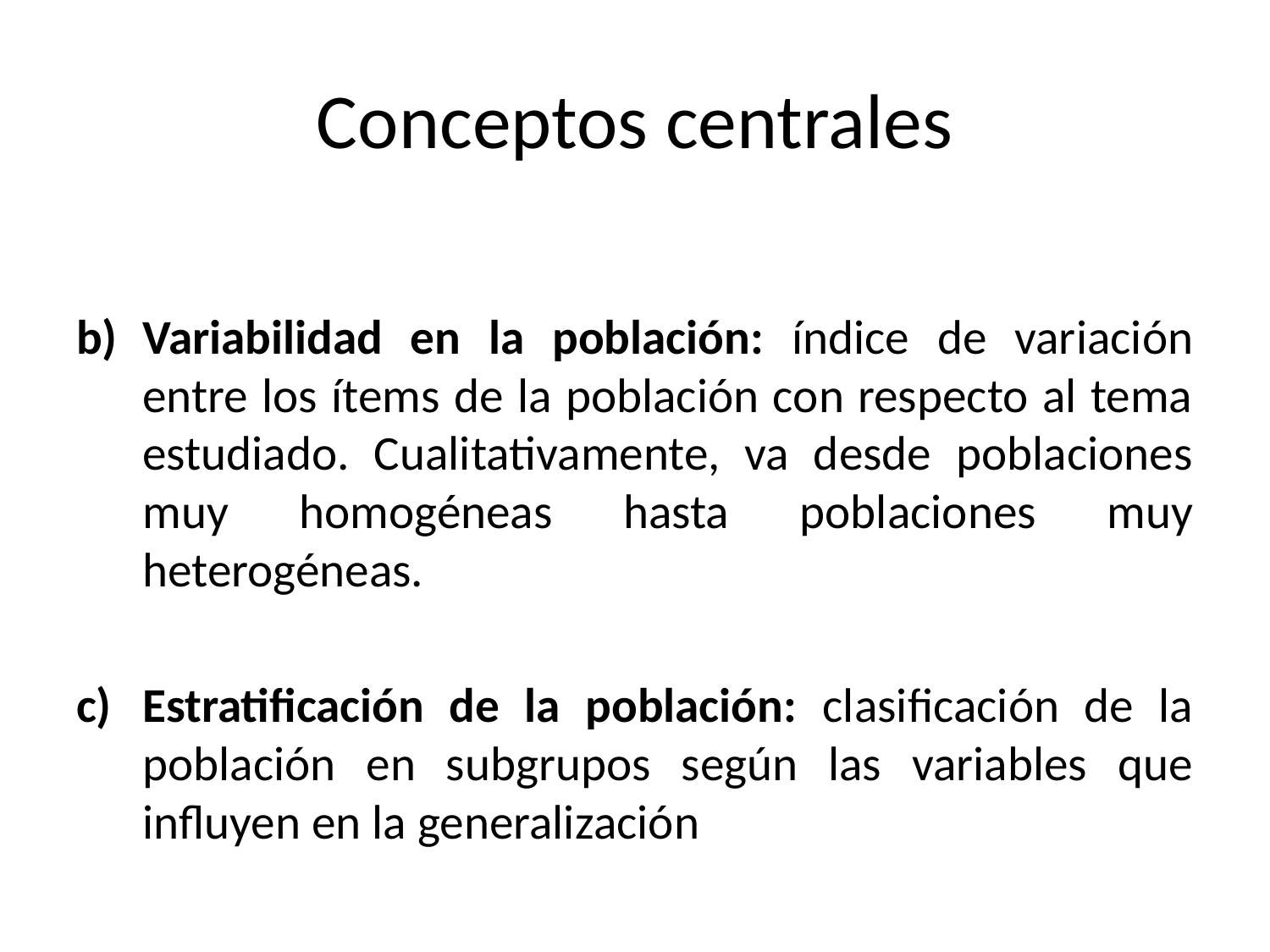

# Conceptos centrales

Variabilidad en la población: índice de variación entre los ítems de la población con respecto al tema estudiado. Cualitativamente, va desde poblaciones muy homogéneas hasta poblaciones muy heterogéneas.

Estratificación de la población: clasificación de la población en subgrupos según las variables que influyen en la generalización